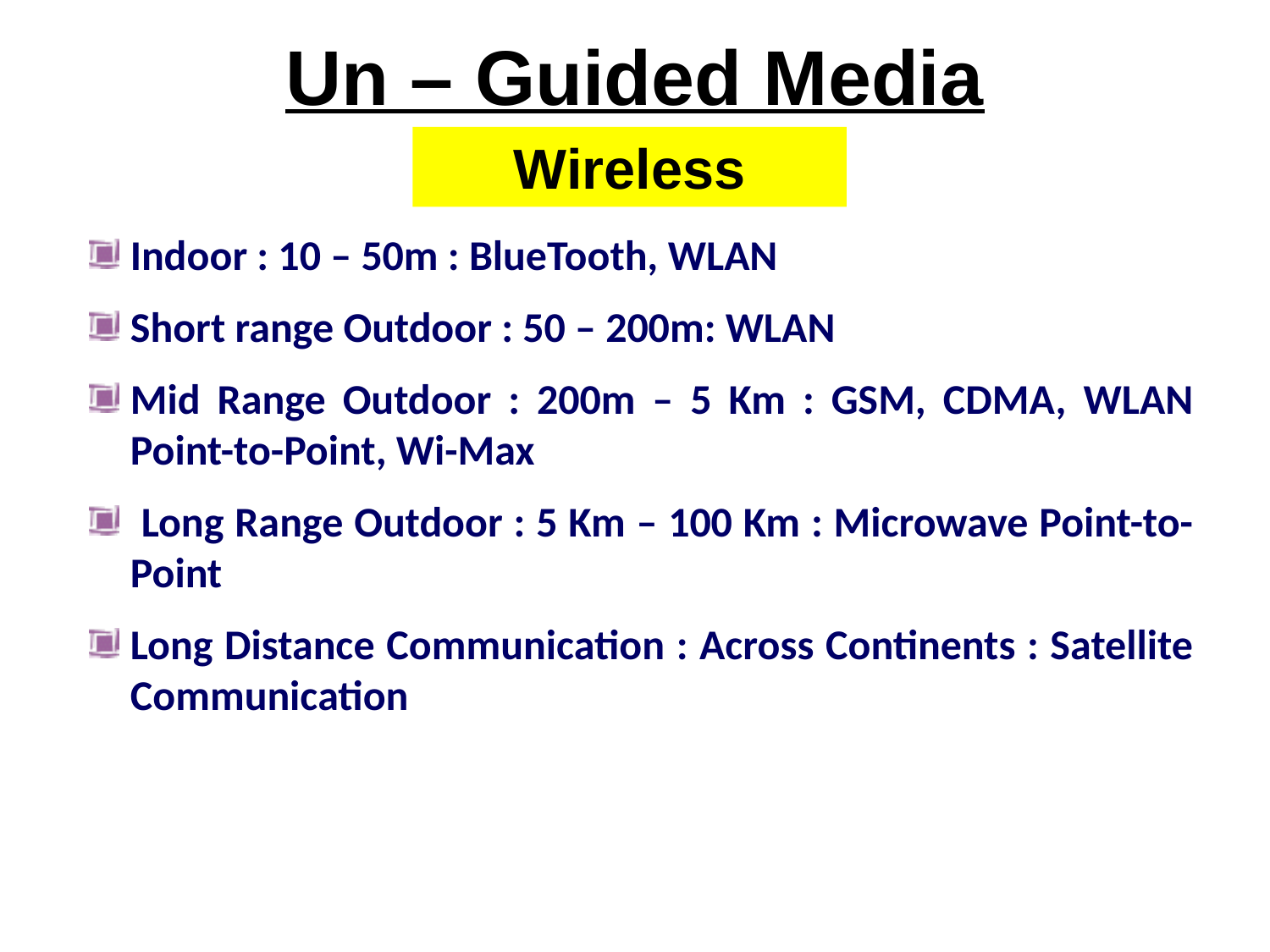

Un – Guided Media
Wireless
Indoor : 10 – 50m : BlueTooth, WLAN
Short range Outdoor : 50 – 200m: WLAN
Mid Range Outdoor : 200m – 5 Km : GSM, CDMA, WLAN Point-to-Point, Wi-Max
 Long Range Outdoor : 5 Km – 100 Km : Microwave Point-to-Point
Long Distance Communication : Across Continents : Satellite Communication